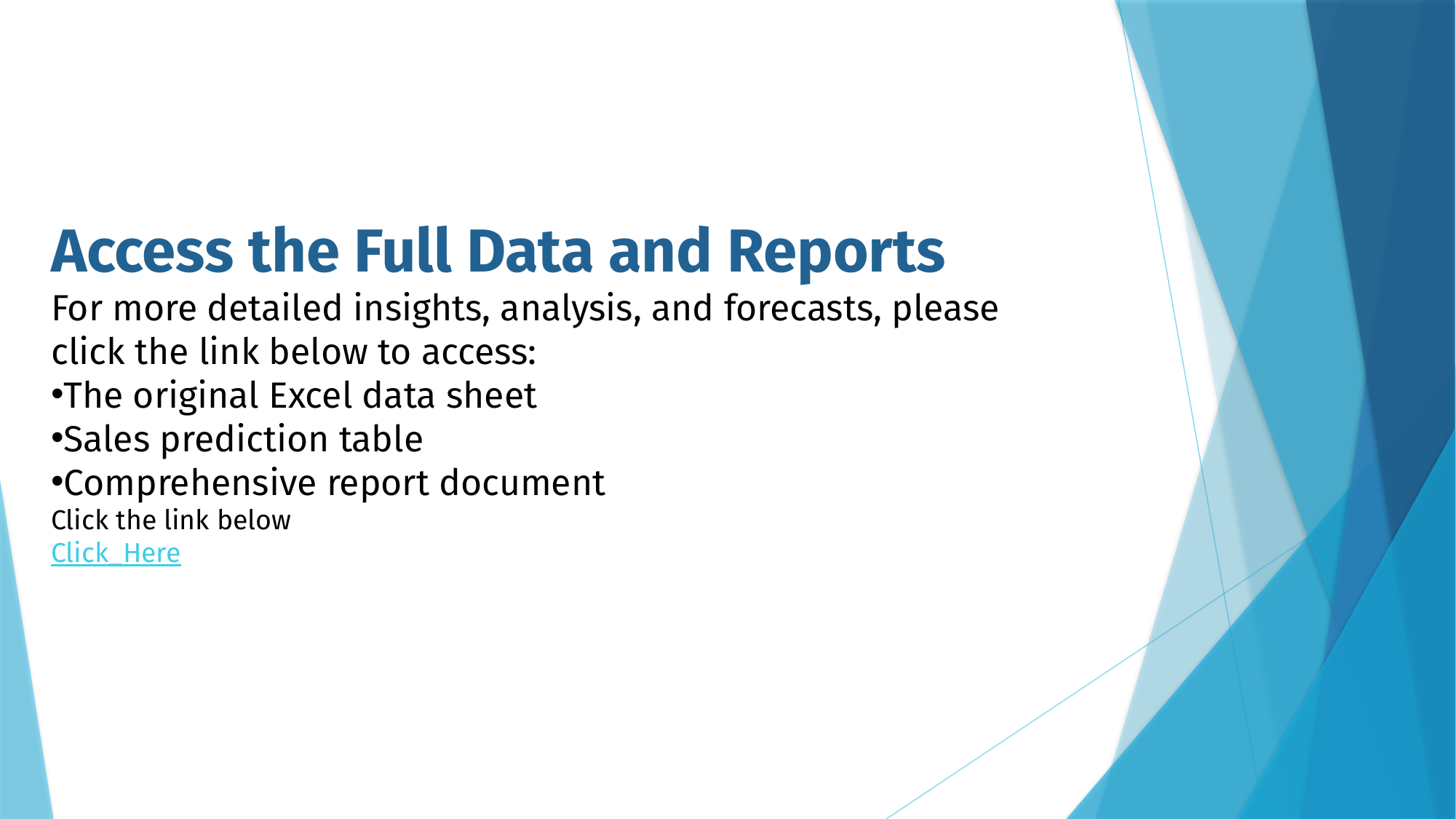

Access the Full Data and Reports
For more detailed insights, analysis, and forecasts, please click the link below to access:
The original Excel data sheet
Sales prediction table
Comprehensive report document
Click the link below
Click_Here